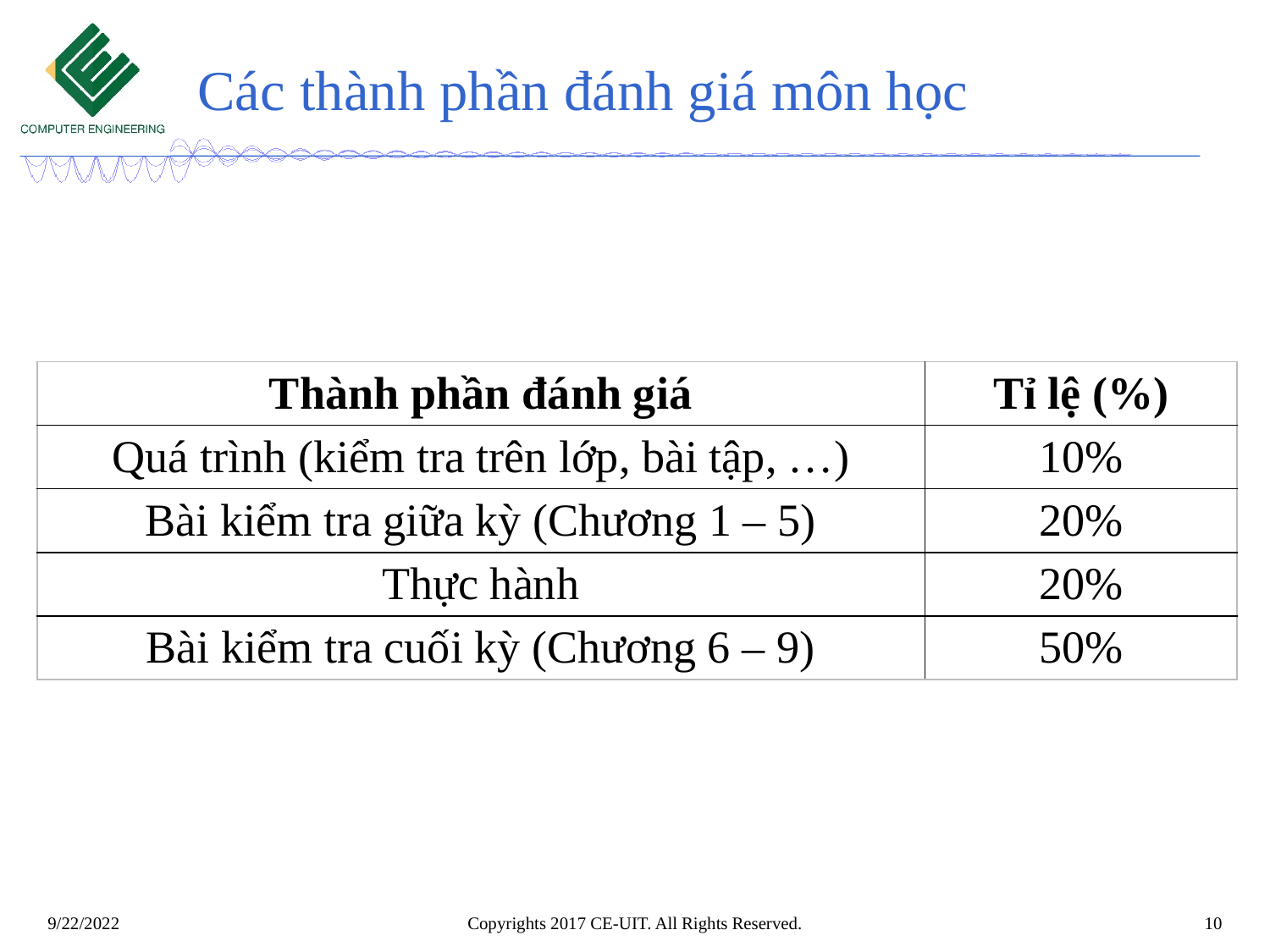

# Các thành phần đánh giá môn học

| Thành phần đánh giá | Tỉ lệ (%) |
| --- | --- |
| Quá trình (kiểm tra trên lớp, bài tập, …) | 10% |
| Bài kiểm tra giữa kỳ (Chương 1 – 5) | 20% |
| Thực hành | 20% |
| Bài kiểm tra cuối kỳ (Chương 6 – 9) | 50% |
Copyrights 2017 CE-UIT. All Rights Reserved.
10
9/22/2022